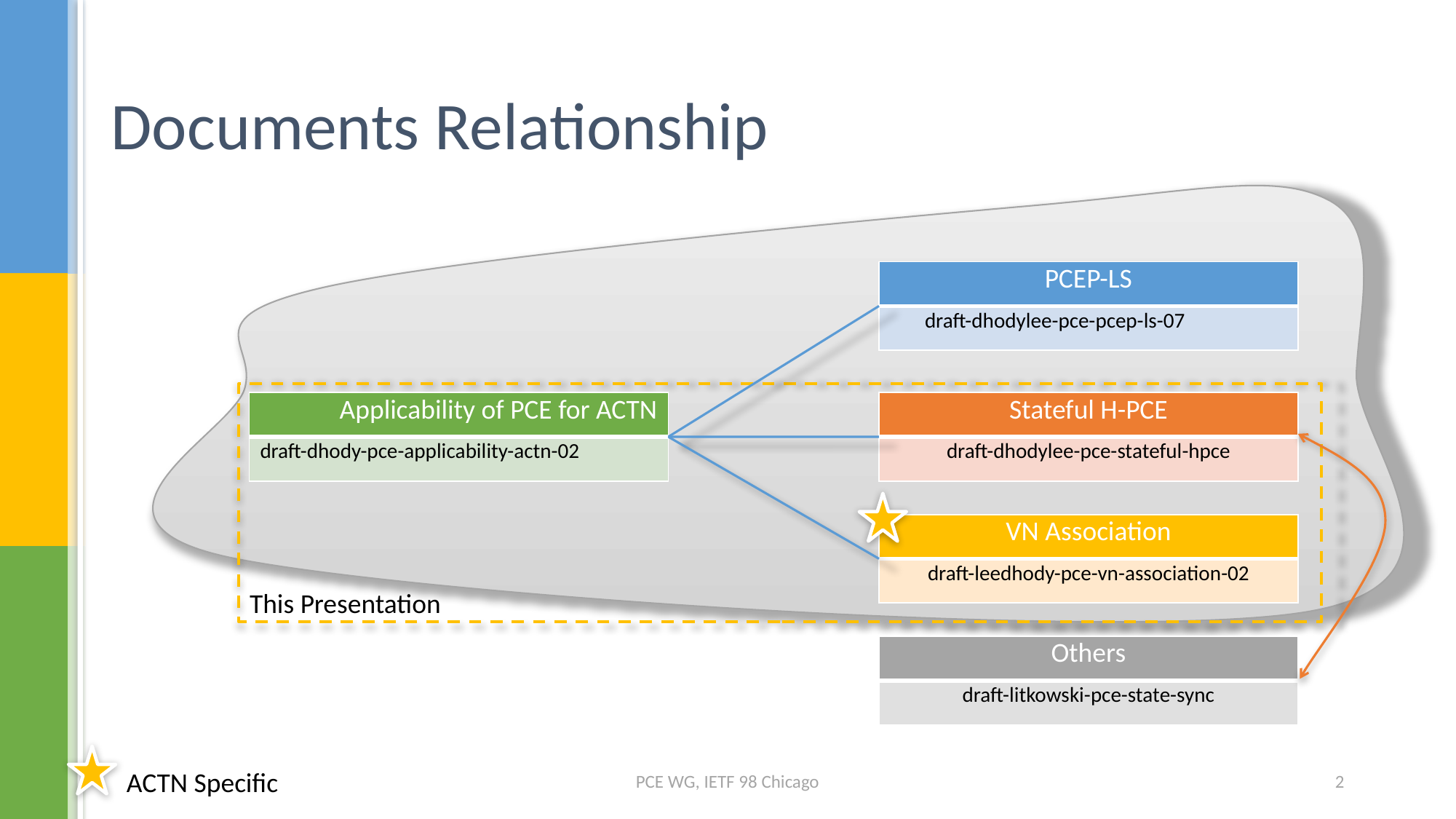

# Documents Relationship

| PCEP-LS |
| --- |
| draft-dhodylee-pce-pcep-ls-07 |

| Applicability of PCE for ACTN |
| --- |
| draft-dhody-pce-applicability-actn-02 |
| Stateful H-PCE |
| --- |
| draft-dhodylee-pce-stateful-hpce |

| VN Association |
| --- |
| draft-leedhody-pce-vn-association-02 |
This Presentation
| Others |
| --- |
| draft-litkowski-pce-state-sync |

PCE WG, IETF 98 Chicago
2
ACTN Specific